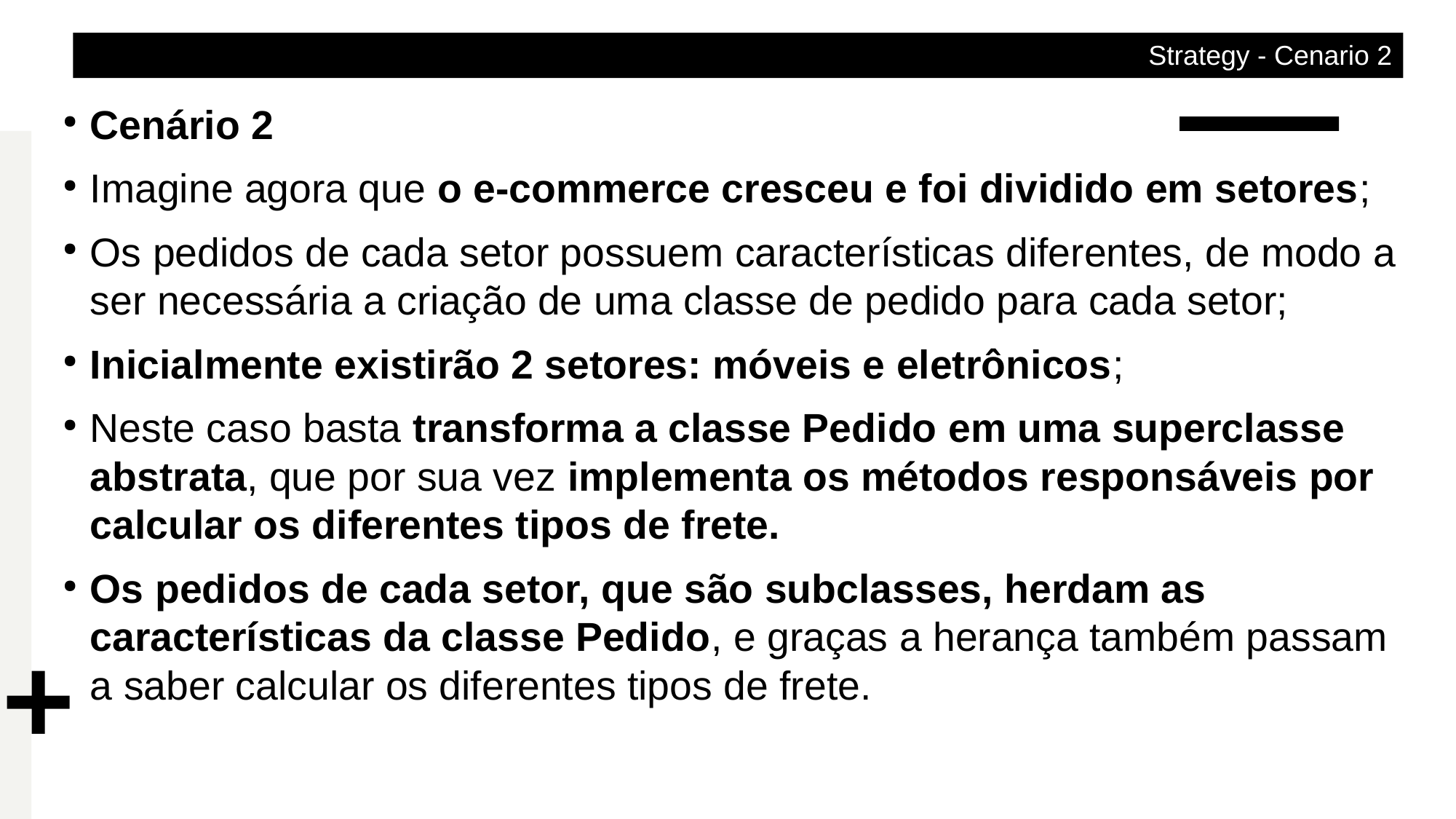

Strategy - Cenario 2
Cenário 2
Imagine agora que o e-commerce cresceu e foi dividido em setores;
Os pedidos de cada setor possuem características diferentes, de modo a ser necessária a criação de uma classe de pedido para cada setor;
Inicialmente existirão 2 setores: móveis e eletrônicos;
Neste caso basta transforma a classe Pedido em uma superclasse abstrata, que por sua vez implementa os métodos responsáveis por calcular os diferentes tipos de frete.
Os pedidos de cada setor, que são subclasses, herdam as características da classe Pedido, e graças a herança também passam a saber calcular os diferentes tipos de frete.